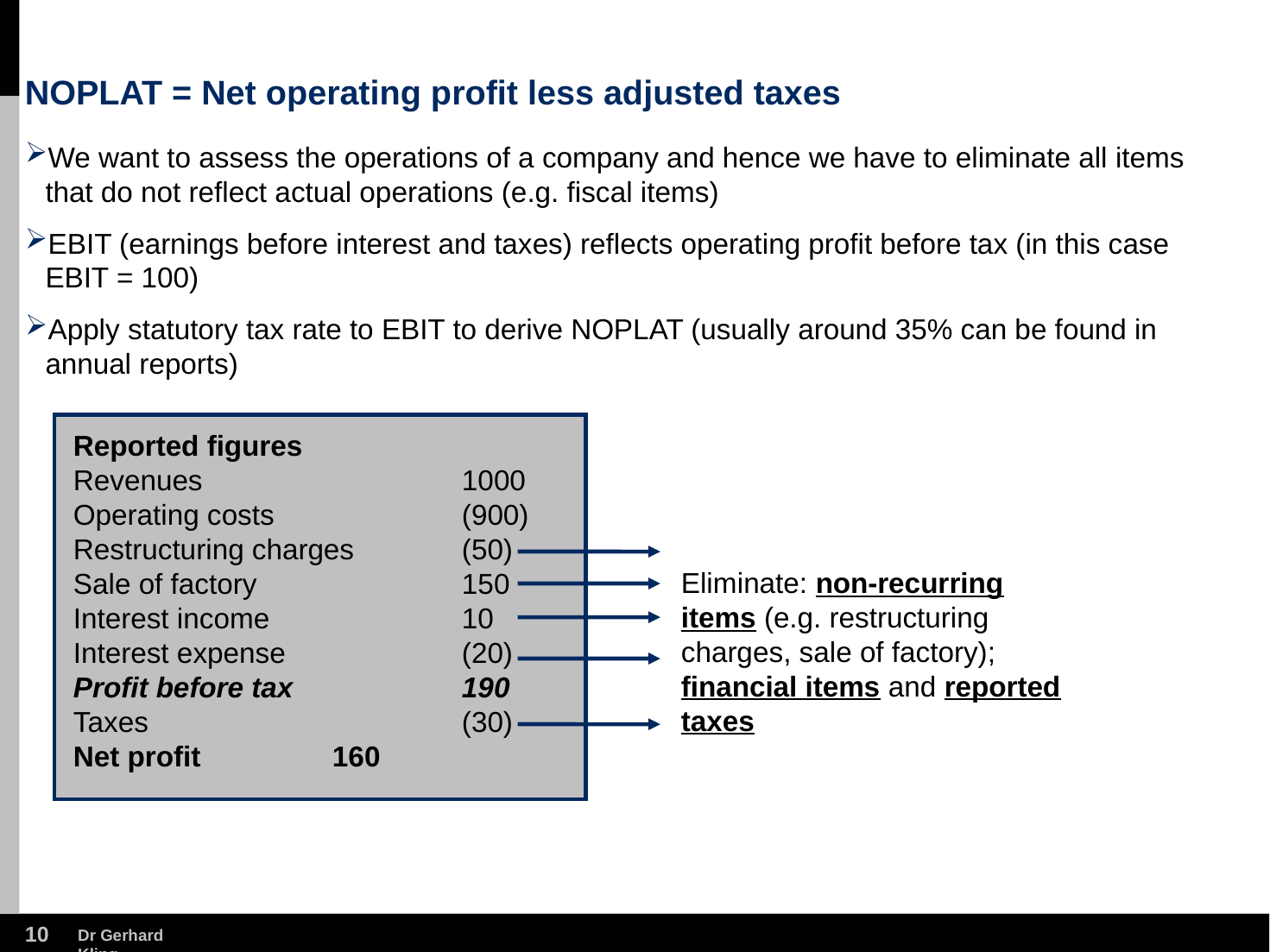

# NOPLAT = Net operating profit less adjusted taxes
We want to assess the operations of a company and hence we have to eliminate all items that do not reflect actual operations (e.g. fiscal items)
EBIT (earnings before interest and taxes) reflects operating profit before tax (in this case EBIT = 100)
Apply statutory tax rate to EBIT to derive NOPLAT (usually around 35% can be found in annual reports)

Reported figures
Revenues		1000
Operating costs		(900)
Restructuring charges	(50)
Sale of factory		150
Interest income		10
Interest expense		(20)
Profit before tax		190
Taxes			(30)
Net profit		160

Eliminate: non-recurring items (e.g. restructuring charges, sale of factory); financial items and reported taxes

10
Dr Gerhard Kling